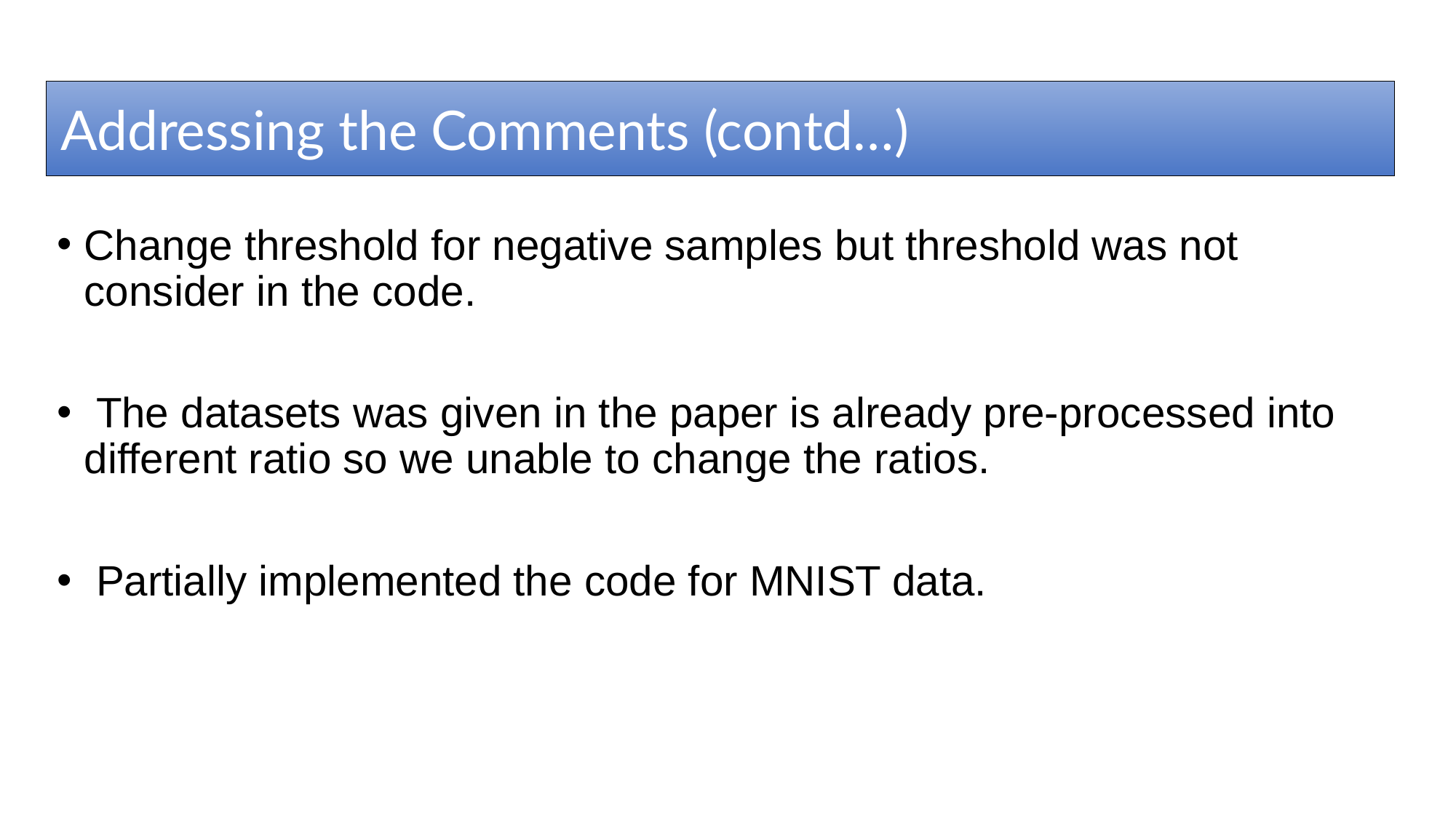

Addressing the Comments (contd…)
Change threshold for negative samples but threshold was not consider in the code.

 The datasets was given in the paper is already pre-processed into different ratio so we unable to change the ratios.

 Partially implemented the code for MNIST data.